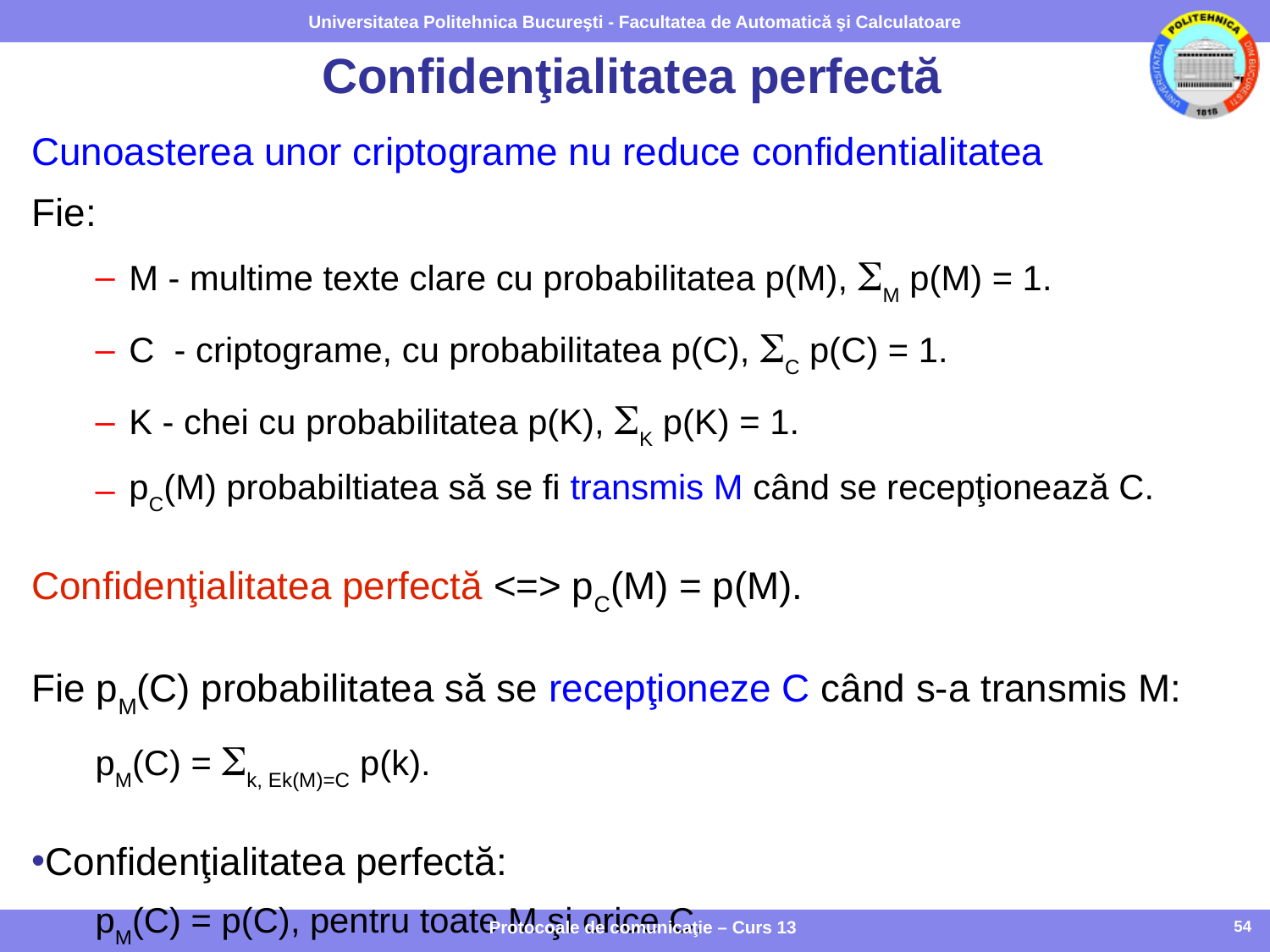

# Confidenţialitatea perfectă
Cunoasterea unor criptograme nu reduce confidentialitatea
Fie:
M - multime texte clare cu probabilitatea p(M), ΣM p(M) = 1.
C  - criptograme, cu probabilitatea p(C), ΣC p(C) = 1.
K - chei cu probabilitatea p(K), ΣK p(K) = 1.
pC(M) probabiltiatea să se fi transmis M când se recepţionează C.
Confidenţialitatea perfectă <=> pC(M) = p(M).
Fie pM(C) probabilitatea să se recepţioneze C când s-a transmis M:
pM(C) = Σk, Ek(M)=C p(k).
Confidenţialitatea perfectă:
pM(C) = p(C), pentru toate M şi orice C.
Protocoale de comunicaţie – Curs 13
54